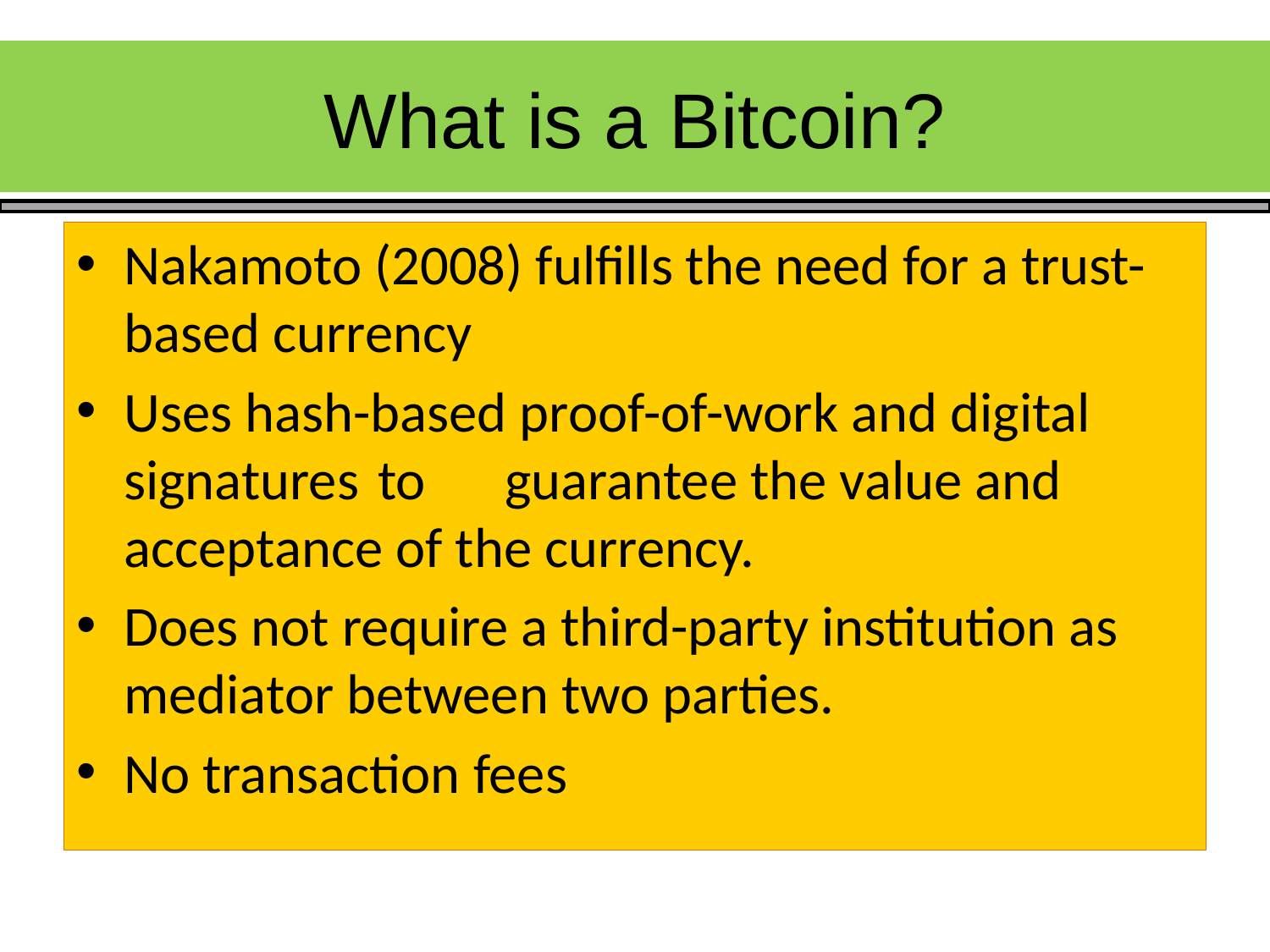

# What is a Bitcoin?
Nakamoto (2008) fulfills the need for a trust-based currency
Uses hash-based proof-of-work and digital signatures 	to 	guarantee the value and acceptance of the currency.
Does not require a third-party institution as  mediator between two parties.
No transaction fees